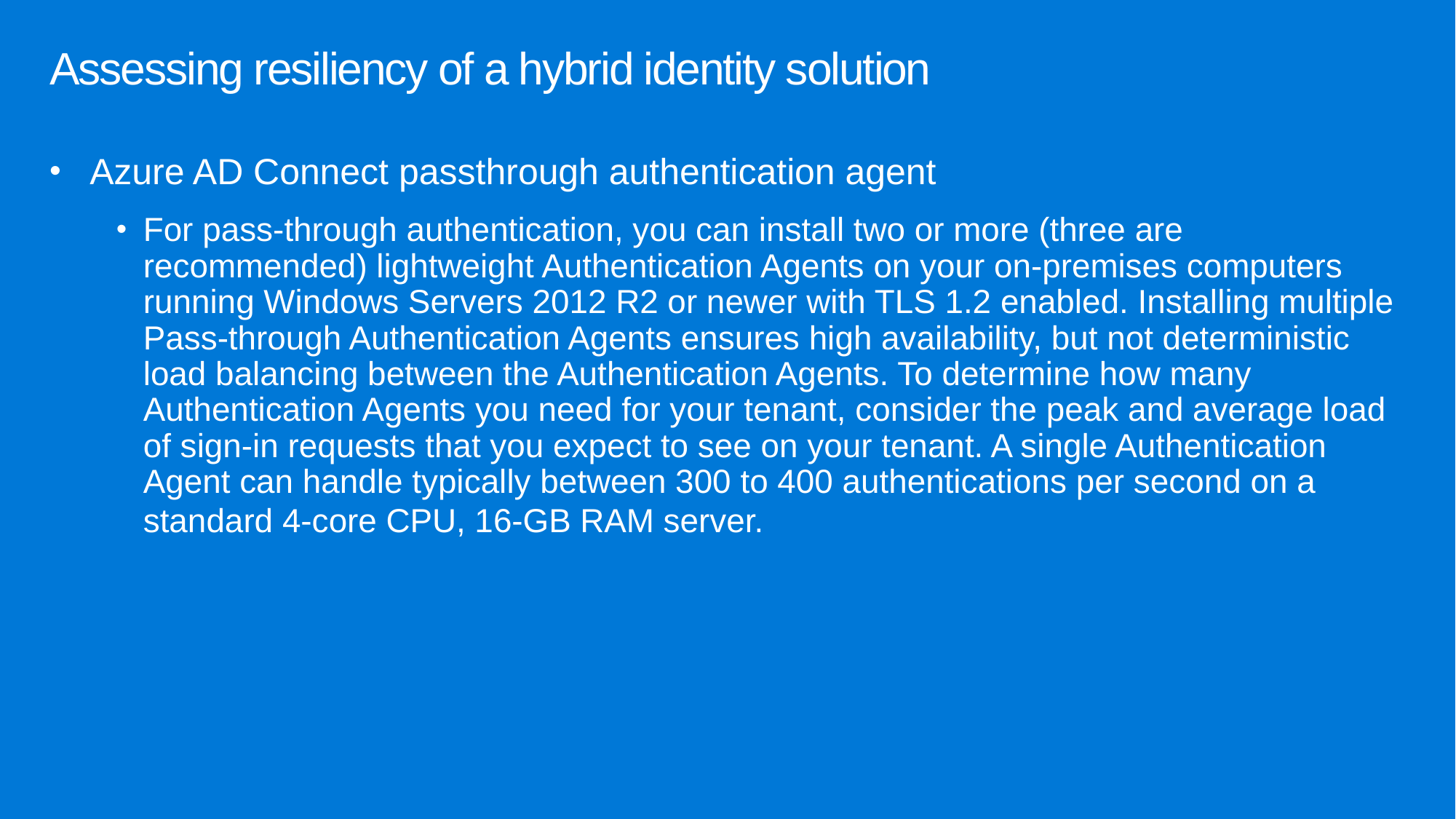

# Assessing resiliency of a hybrid identity solution
Azure AD Connect passthrough authentication agent
For pass-through authentication, you can install two or more (three are recommended) lightweight Authentication Agents on your on-premises computers running Windows Servers 2012 R2 or newer with TLS 1.2 enabled. Installing multiple Pass-through Authentication Agents ensures high availability, but not deterministic load balancing between the Authentication Agents. To determine how many Authentication Agents you need for your tenant, consider the peak and average load of sign-in requests that you expect to see on your tenant. A single Authentication Agent can handle typically between 300 to 400 authentications per second on a standard 4-core CPU, 16-GB RAM server.